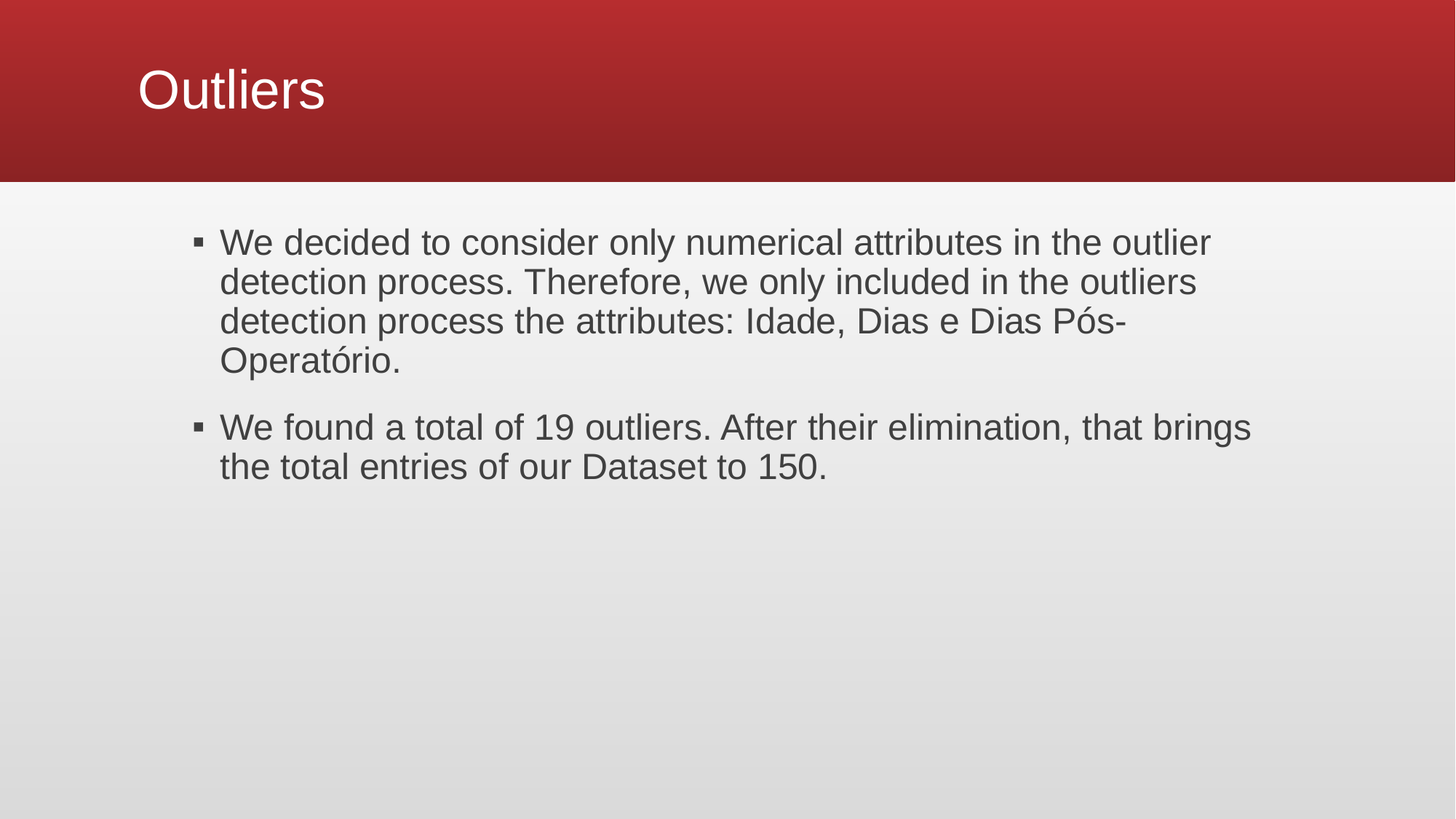

# Outliers
We decided to consider only numerical attributes in the outlier detection process. Therefore, we only included in the outliers detection process the attributes: Idade, Dias e Dias Pós-Operatório.
We found a total of 19 outliers. After their elimination, that brings the total entries of our Dataset to 150.